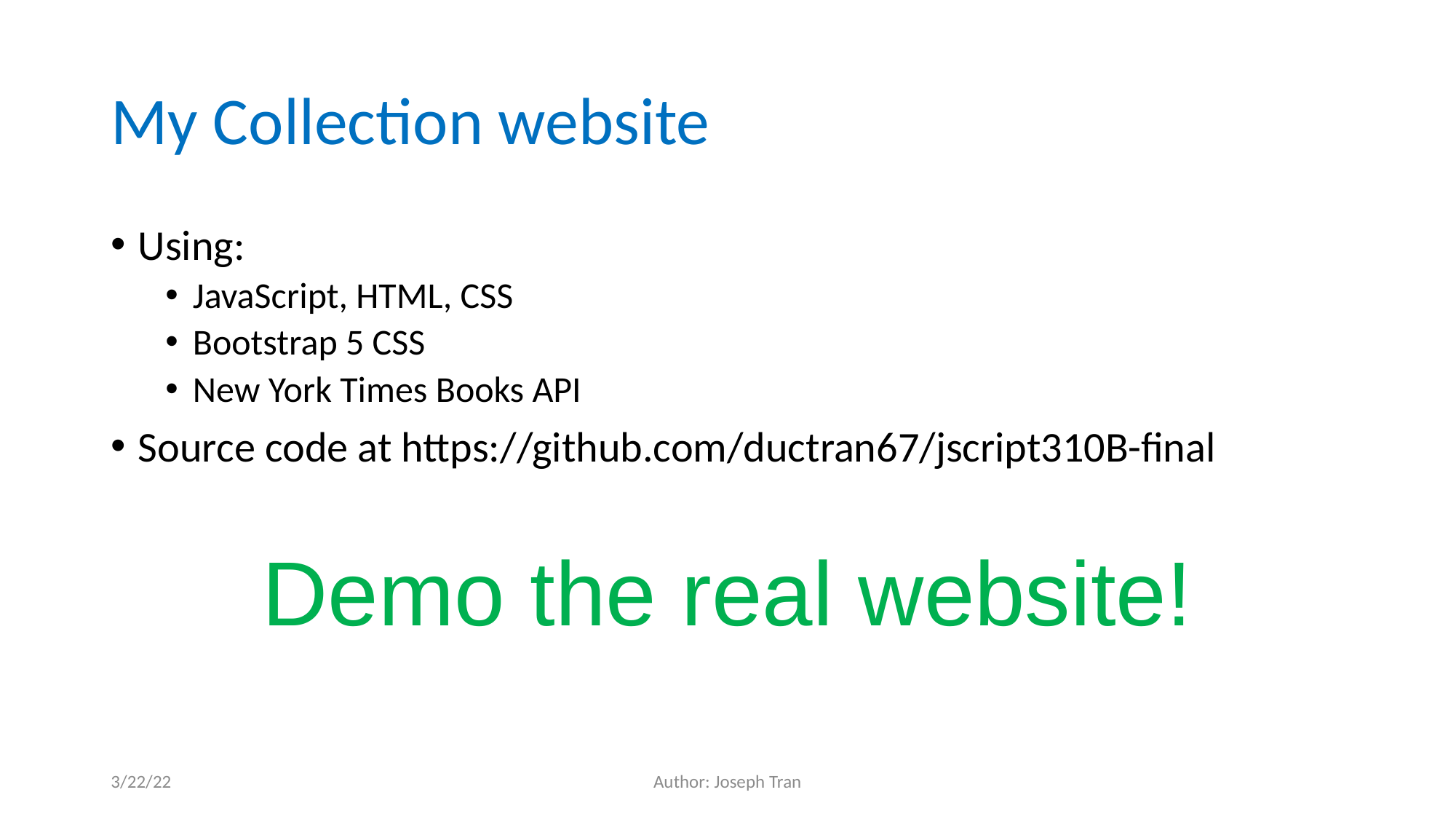

# My Collection website
Using:
JavaScript, HTML, CSS
Bootstrap 5 CSS
New York Times Books API
Source code at https://github.com/ductran67/jscript310B-final

Demo the real website!
3/22/22
Author: Joseph Tran